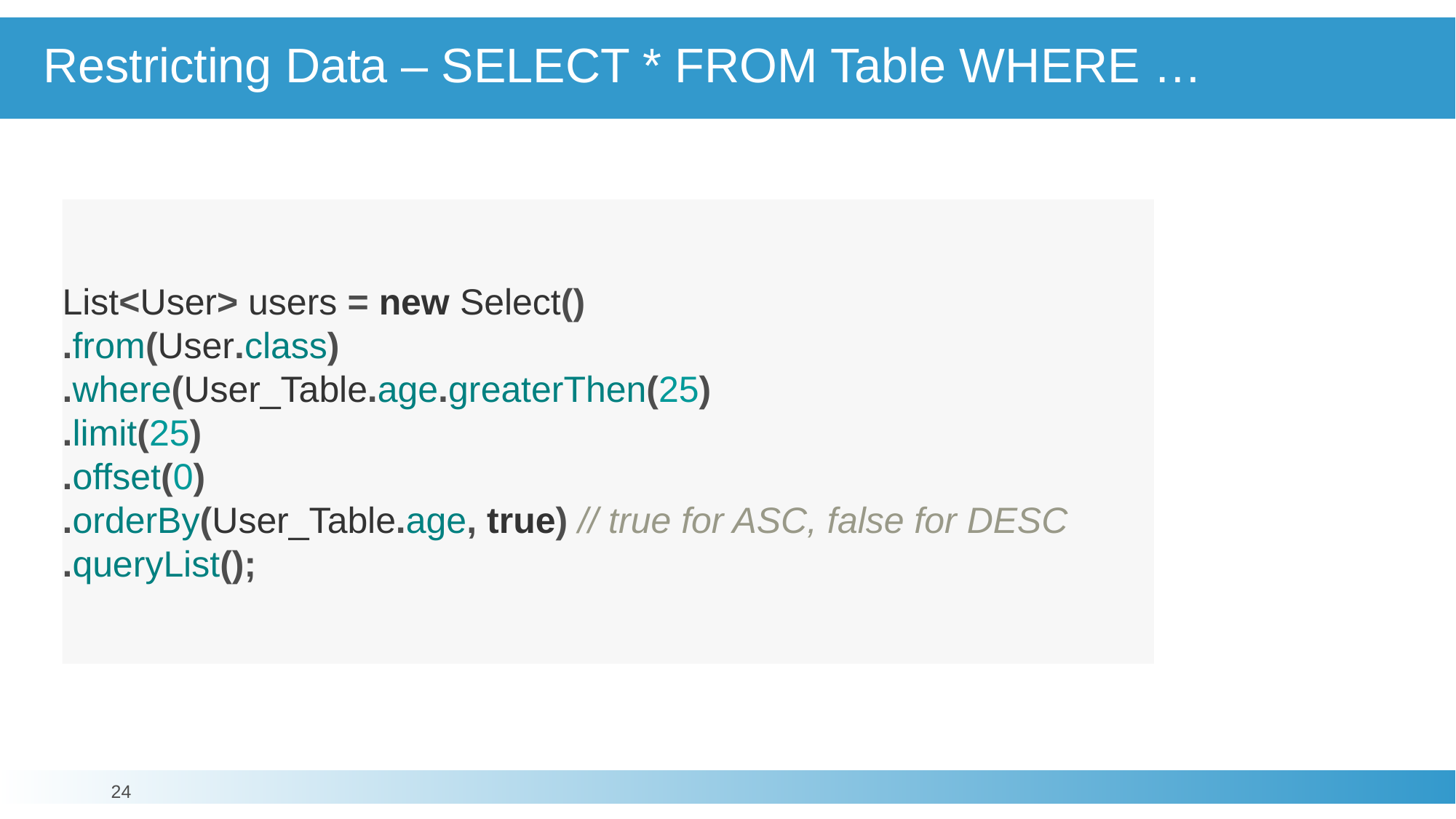

# Restricting Data – SELECT * FROM Table WHERE …
List<User> users = new Select()
.from(User.class)
.where(User_Table.age.greaterThen(25)
.limit(25)
.offset(0)
.orderBy(User_Table.age, true) // true for ASC, false for DESC
.queryList();
24